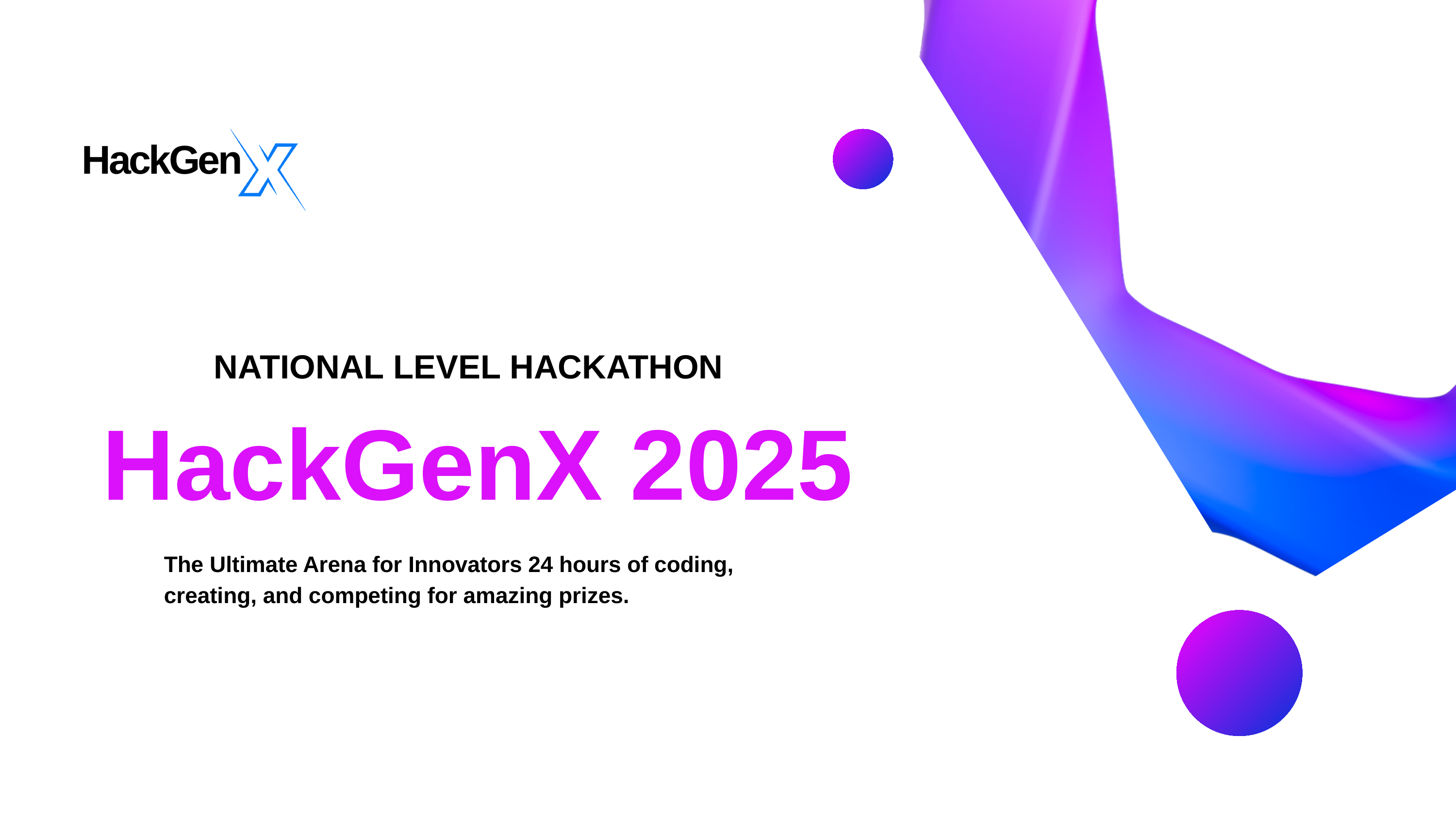

HackGen

NATIONAL LEVEL HACKATHON

HackGenX 2025
The Ultimate Arena for Innovators 24 hours of coding, creating, and competing for amazing prizes.